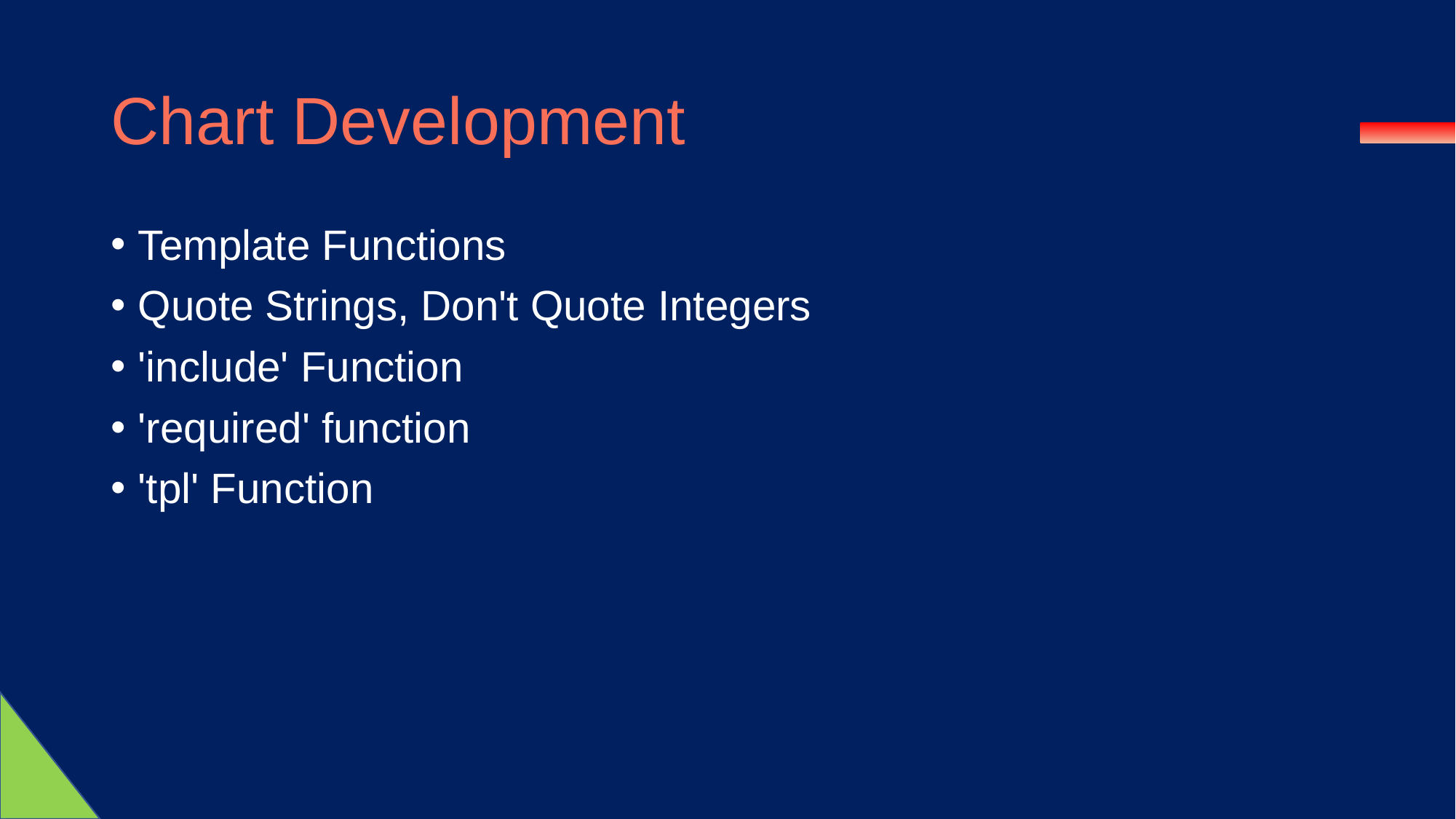

# Chart Development
Template Functions
Quote Strings, Don't Quote Integers
'include' Function
'required' function
'tpl' Function